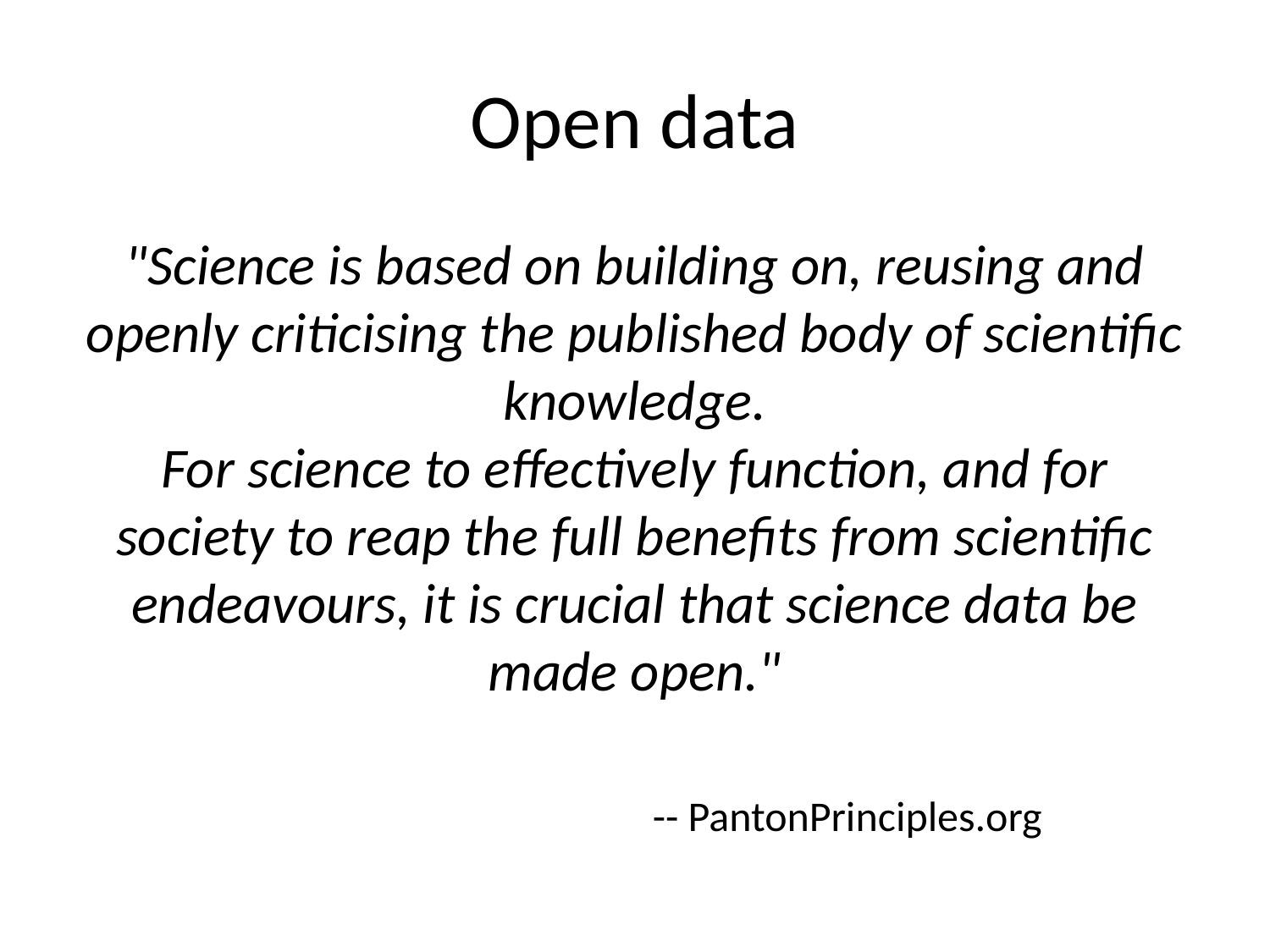

Open data
"Science is based on building on, reusing and openly criticising the published body of scientific knowledge.
For science to effectively function, and for society to reap the full benefits from scientific endeavours, it is crucial that science data be made open."

-- PantonPrinciples.org